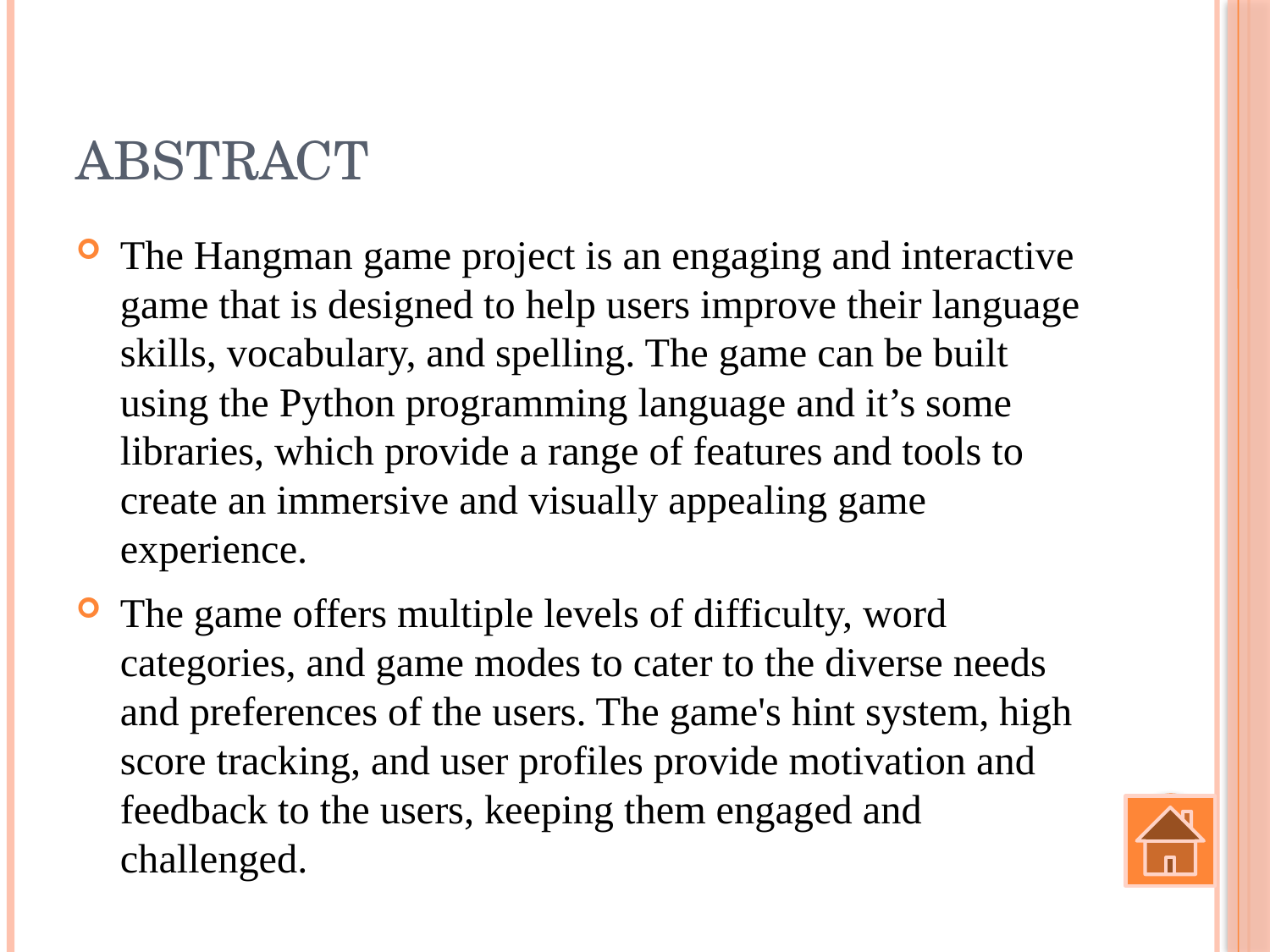

# Abstract
The Hangman game project is an engaging and interactive game that is designed to help users improve their language skills, vocabulary, and spelling. The game can be built using the Python programming language and it’s some libraries, which provide a range of features and tools to create an immersive and visually appealing game experience.
The game offers multiple levels of difficulty, word categories, and game modes to cater to the diverse needs and preferences of the users. The game's hint system, high score tracking, and user profiles provide motivation and feedback to the users, keeping them engaged and challenged.